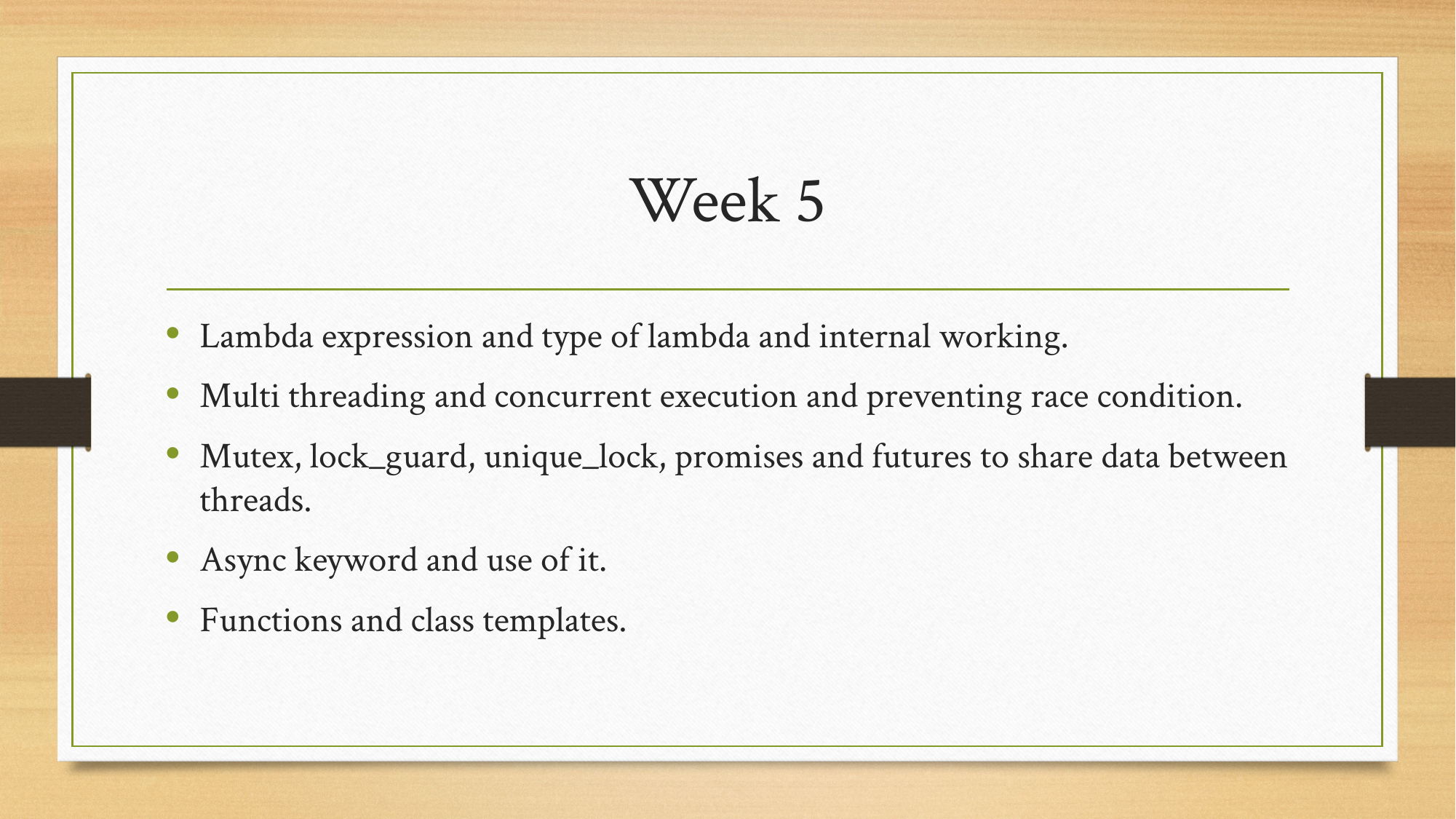

# Week 5
Lambda expression and type of lambda and internal working.
Multi threading and concurrent execution and preventing race condition.
Mutex, lock_guard, unique_lock, promises and futures to share data between threads.
Async keyword and use of it.
Functions and class templates.